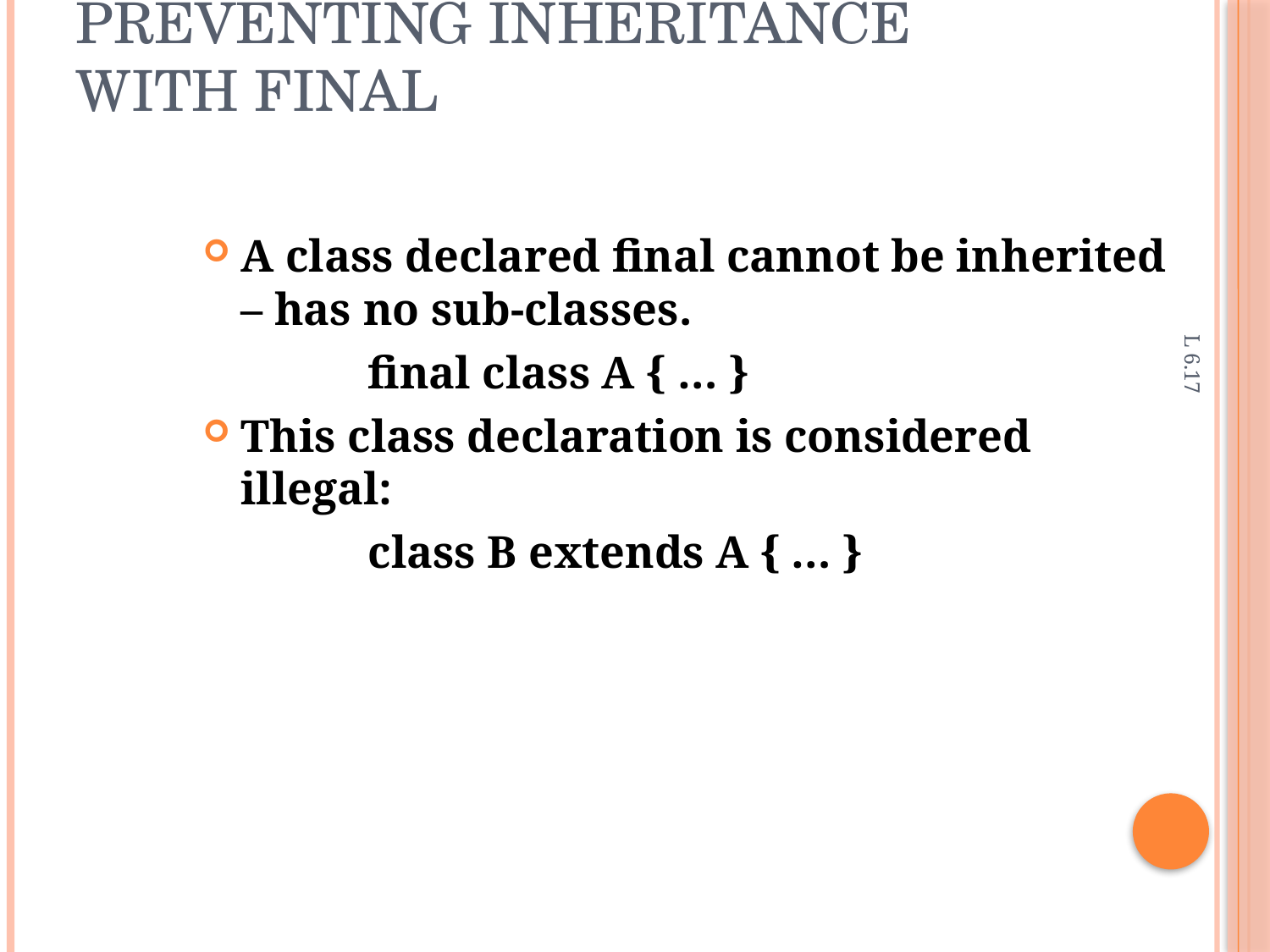

# Preventing Inheritance with final
A class declared final cannot be inherited – has no sub-classes.
		final class A { … }
This class declaration is considered illegal:
		class B extends A { … }
L 6.17